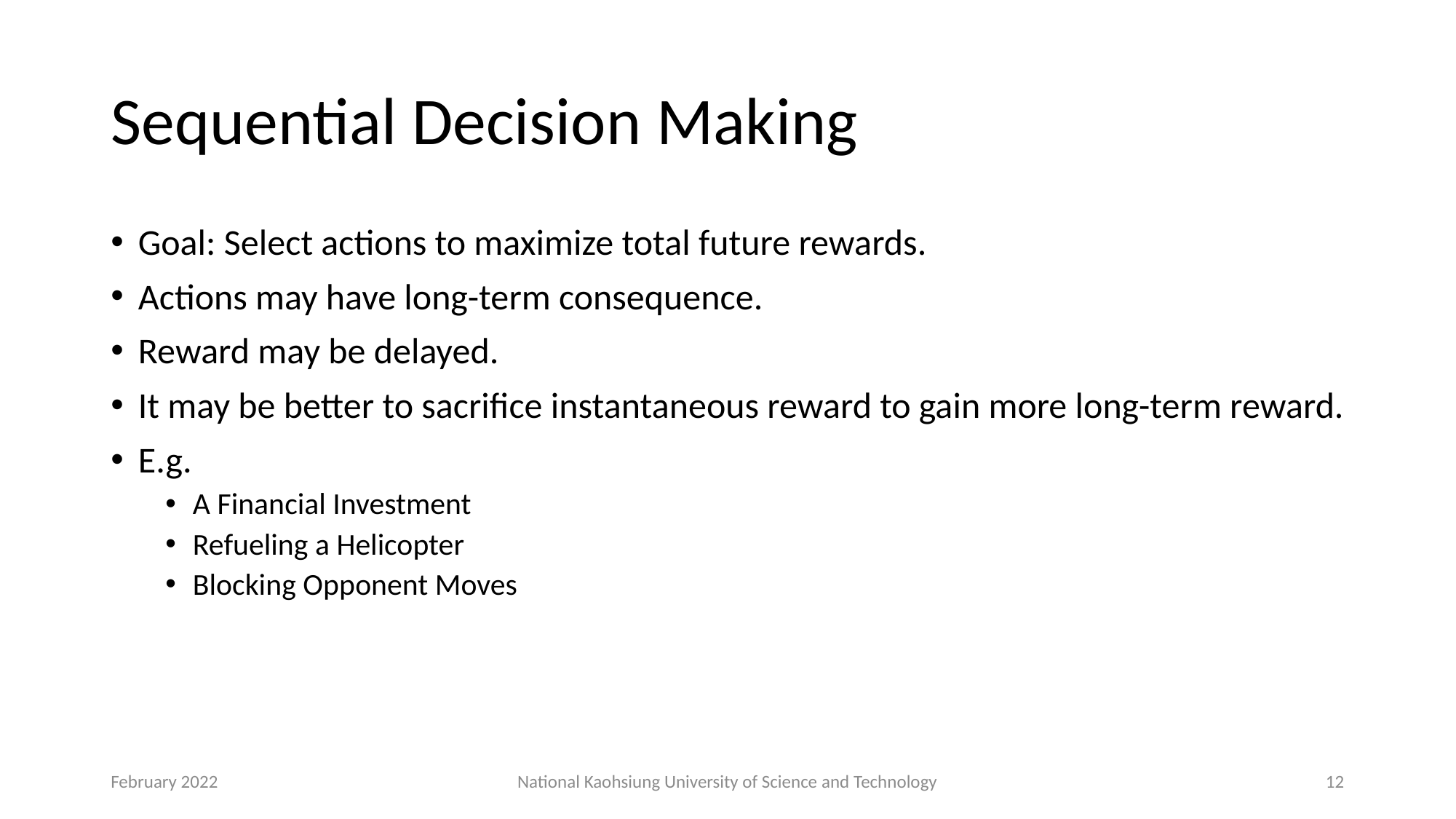

# Sequential Decision Making
Goal: Select actions to maximize total future rewards.
Actions may have long-term consequence.
Reward may be delayed.
It may be better to sacrifice instantaneous reward to gain more long-term reward.
E.g.
A Financial Investment
Refueling a Helicopter
Blocking Opponent Moves
February 2022
National Kaohsiung University of Science and Technology
12